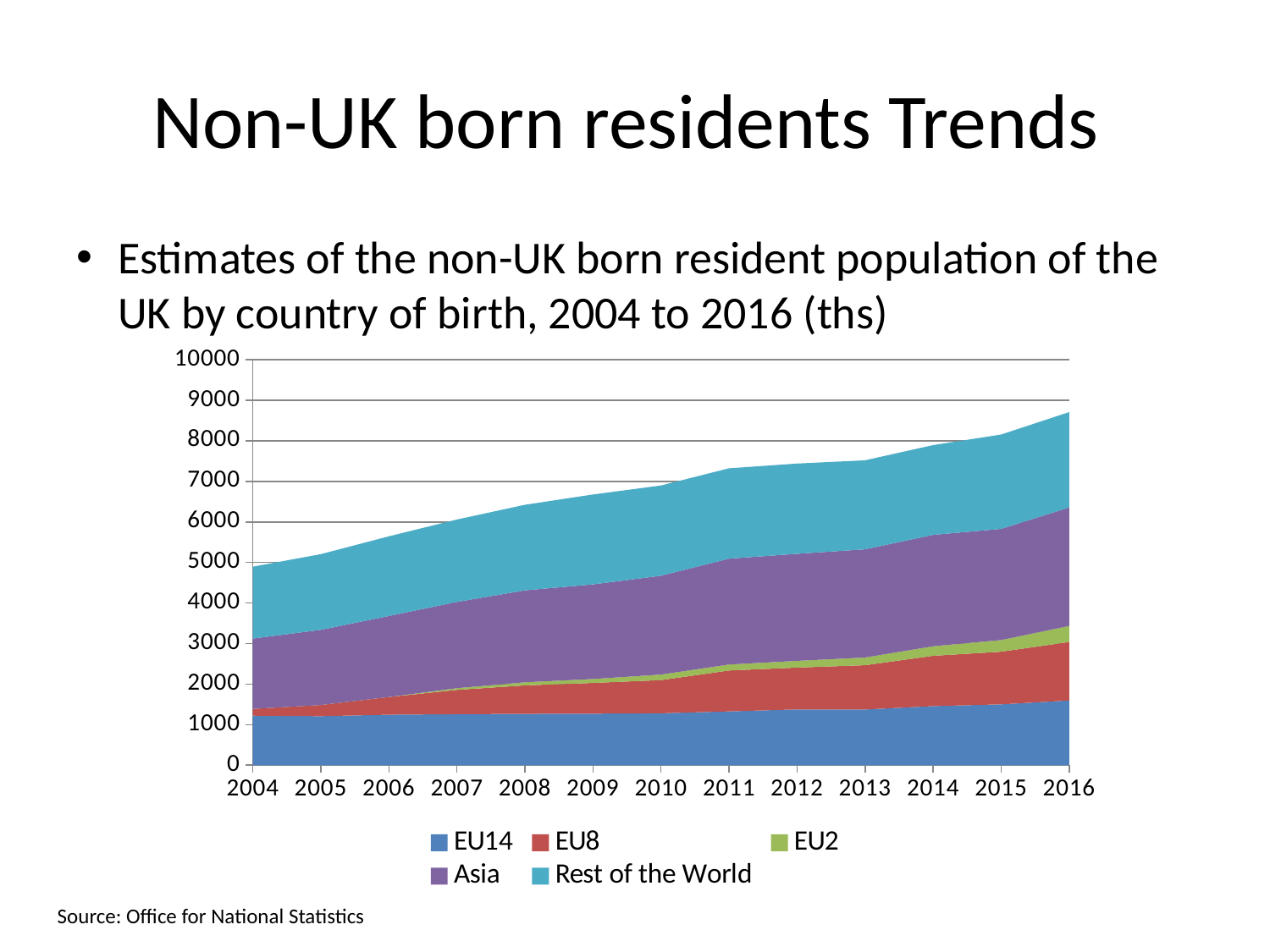

# Non-UK born residents Trends
Estimates of the non-UK born resident population of the UK by country of birth, 2004 to 2016 (ths)

### Chart

| Category | EU14 | EU8 | EU2 | Asia | Rest of the World |
|---|---|---|---|---|---|
| 2004 | 1221.0 | 167.0 | 0.0 | 1735.0 | 1774.0 |
| 2005 | 1209.0 | 276.0 | 0.0 | 1853.0 | 1868.0 |
| 2006 | 1246.0 | 436.0 | 0.0 | 1998.0 | 1966.0 |
| 2007 | 1258.0 | 599.0 | 42.0 | 2128.0 | 2033.0 |
| 2008 | 1267.0 | 701.0 | 76.0 | 2269.0 | 2111.0 |
| 2009 | 1272.0 | 756.0 | 97.0 | 2335.0 | 2217.0 |
| 2010 | 1280.0 | 819.0 | 136.0 | 2438.0 | 2227.0 |
| 2011 | 1327.0 | 1008.0 | 148.0 | 2612.0 | 2228.0 |
| 2012 | 1376.0 | 1031.0 | 166.0 | 2641.0 | 2226.0 |
| 2013 | 1374.0 | 1092.0 | 189.0 | 2671.0 | 2195.0 |
| 2014 | 1456.0 | 1242.0 | 235.0 | 2749.0 | 2213.0 |
| 2015 | 1501.0 | 1298.0 | 288.0 | 2743.0 | 2327.0 |
| 2016 | 1596.0 | 1443.0 | 395.0 | 2923.0 | 2353.0 |
Source: Office for National Statistics